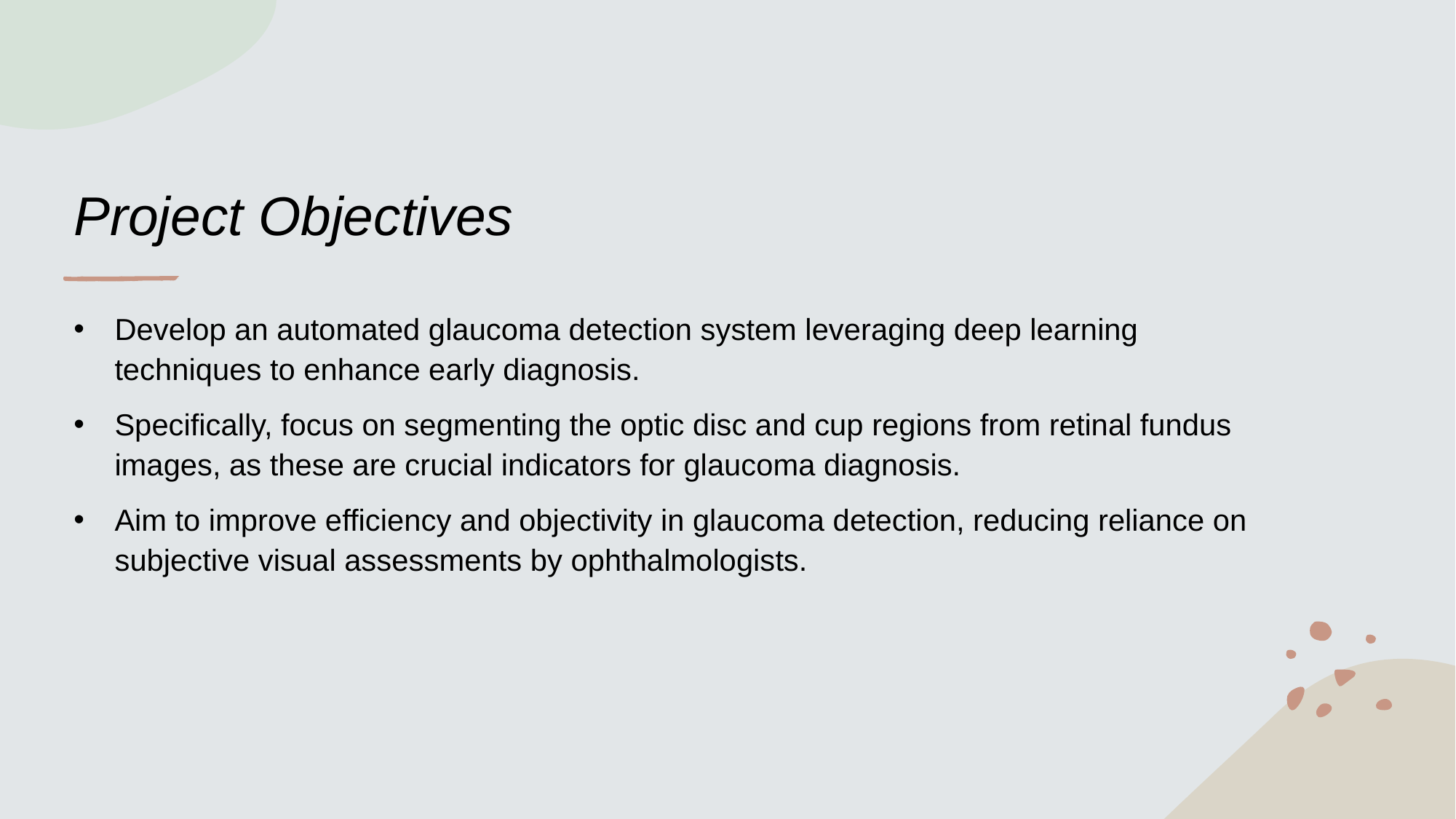

# Project Objectives
Develop an automated glaucoma detection system leveraging deep learning techniques to enhance early diagnosis.
Specifically, focus on segmenting the optic disc and cup regions from retinal fundus images, as these are crucial indicators for glaucoma diagnosis.
Aim to improve efficiency and objectivity in glaucoma detection, reducing reliance on subjective visual assessments by ophthalmologists.